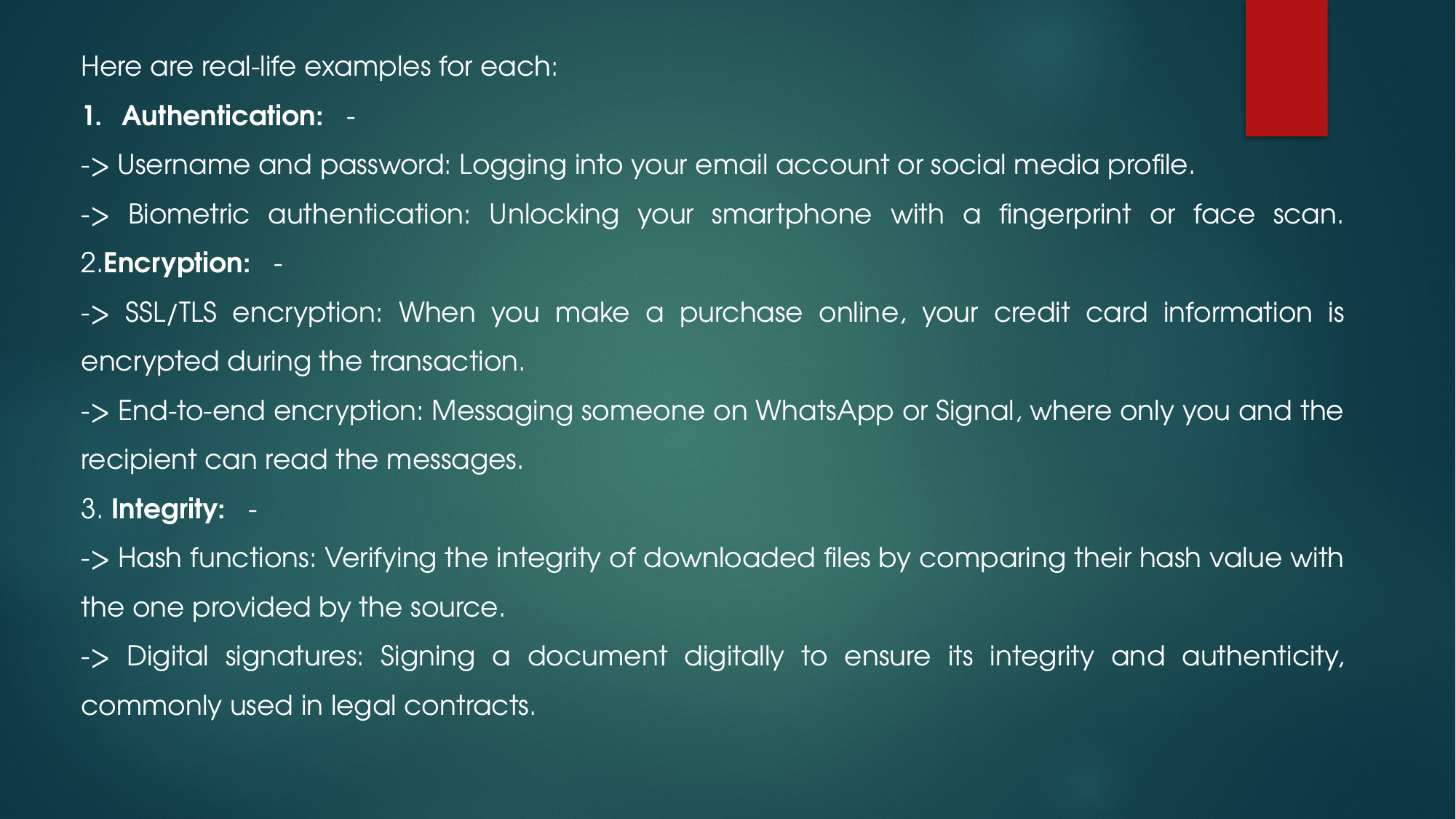

Here are real-life examples for each:
Authentication:   -
-> Username and password: Logging into your email account or social media profile.
-> Biometric authentication: Unlocking your smartphone with a fingerprint or face scan. 2.Encryption:   -
-> SSL/TLS encryption: When you make a purchase online, your credit card information is encrypted during the transaction.
-> End-to-end encryption: Messaging someone on WhatsApp or Signal, where only you and the recipient can read the messages.
3. Integrity:   -
-> Hash functions: Verifying the integrity of downloaded files by comparing their hash value with the one provided by the source.
-> Digital signatures: Signing a document digitally to ensure its integrity and authenticity, commonly used in legal contracts.